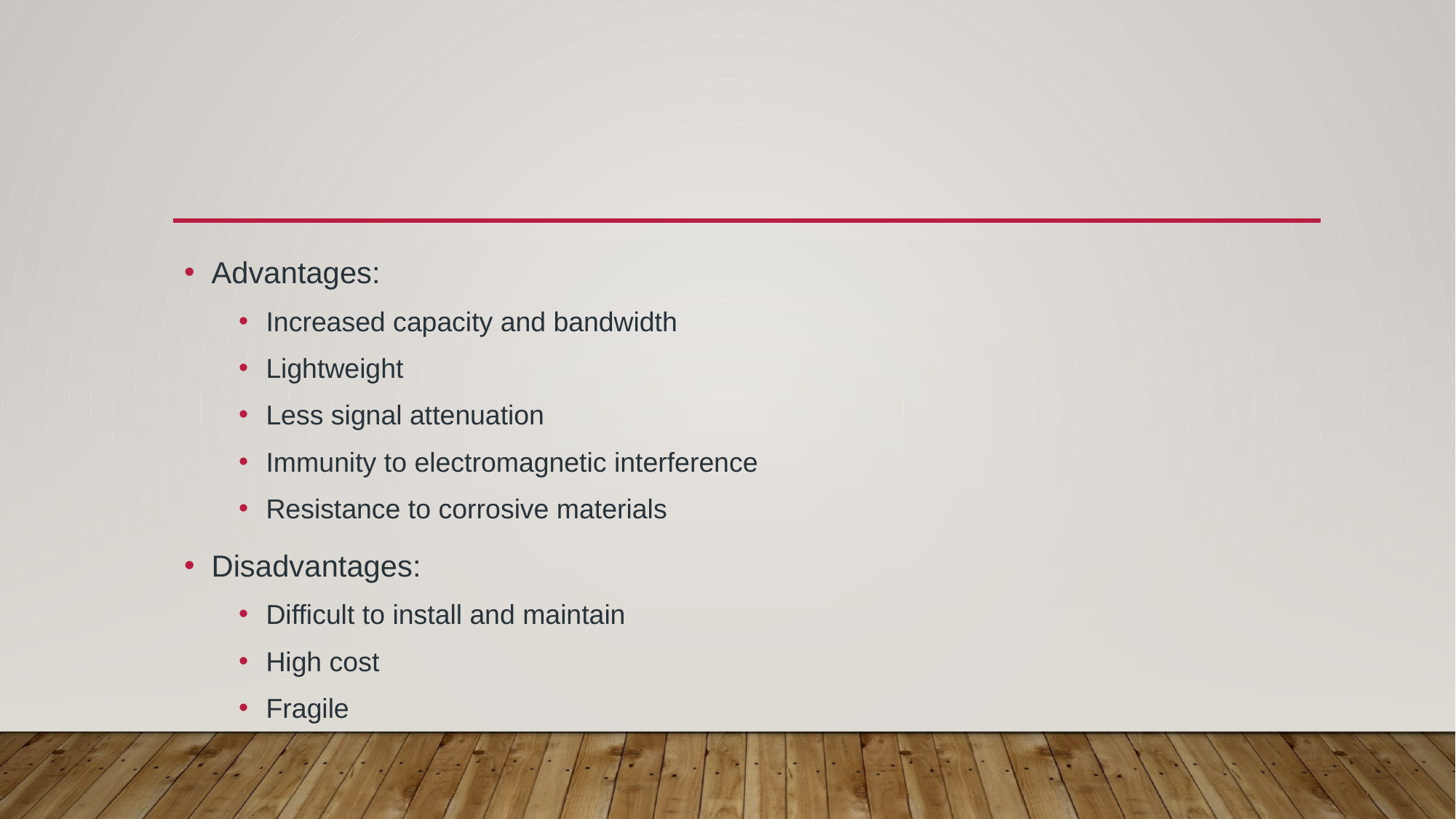

Advantages:
Increased capacity and bandwidth
Lightweight
Less signal attenuation
Immunity to electromagnetic interference
Resistance to corrosive materials
Disadvantages:
Difficult to install and maintain
High cost
Fragile